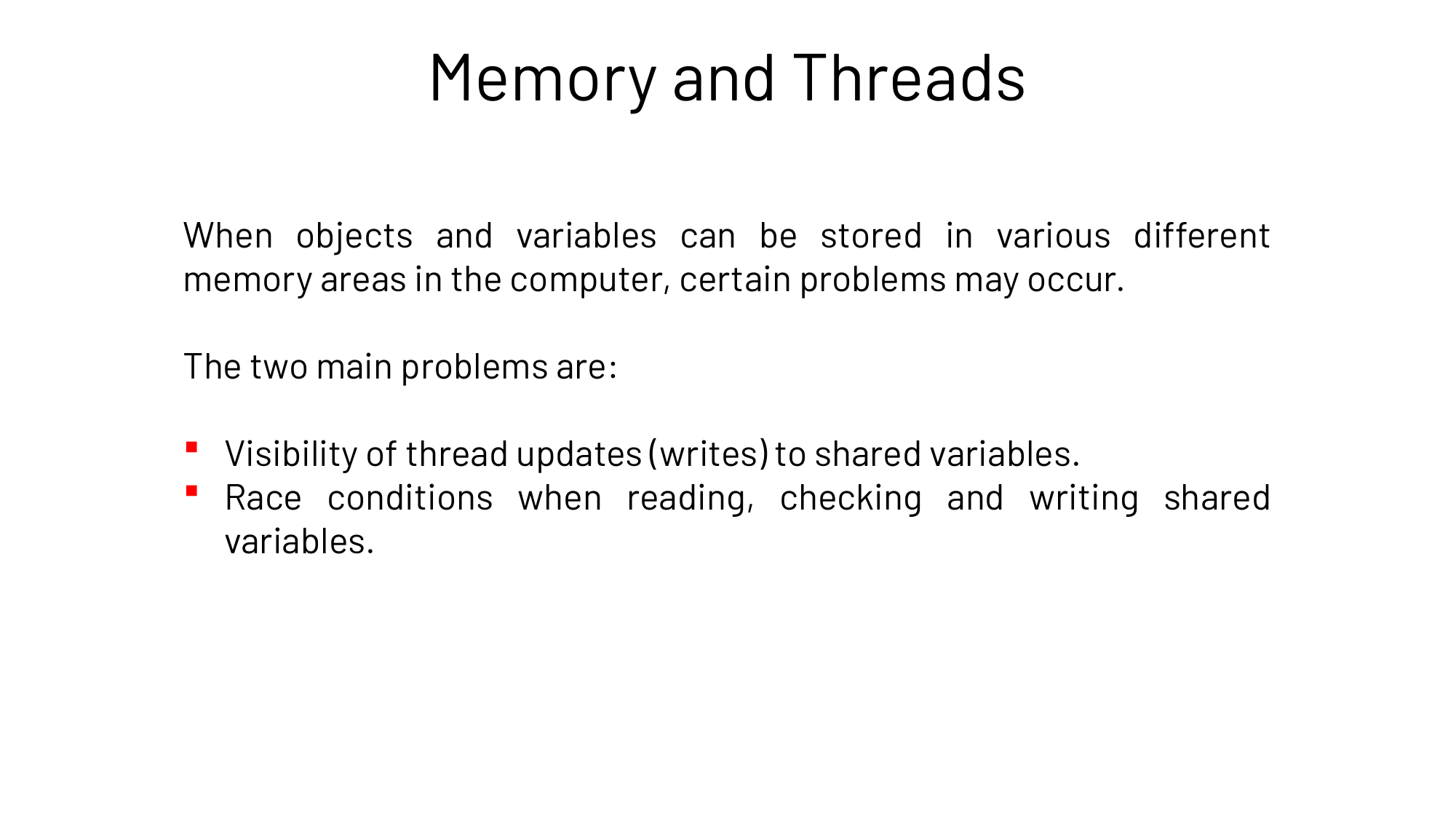

Memory and Threads
When objects and variables can be stored in various different memory areas in the computer, certain problems may occur.

The two main problems are:

Visibility of thread updates (writes) to shared variables.
Race conditions when reading, checking and writing shared variables.